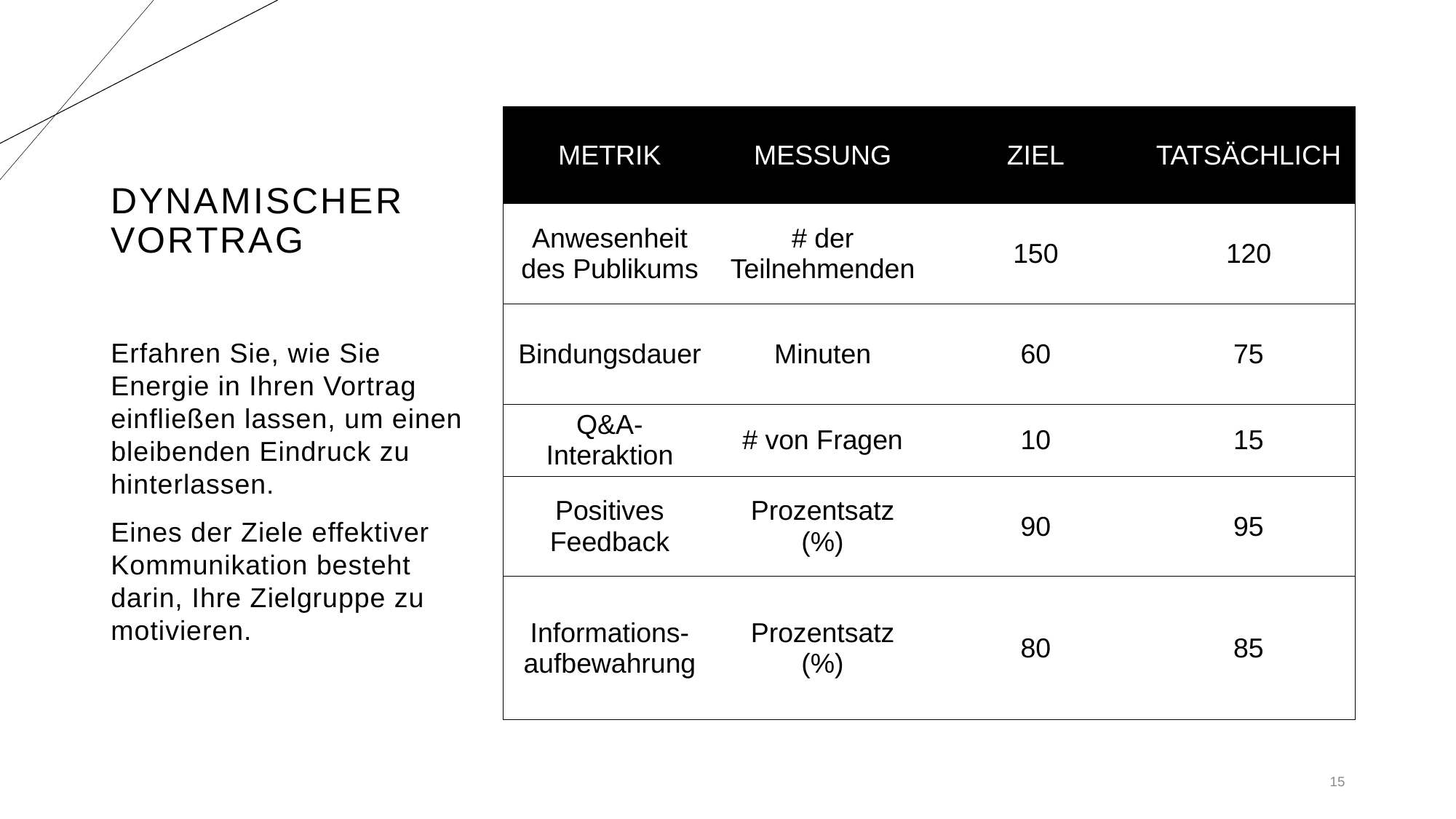

# Dynamischer Vortrag
| METRIK | MESSUNG | ZIEL | TATSÄCHLICH |
| --- | --- | --- | --- |
| Anwesenheit des Publikums | # der Teilnehmenden | 150 | 120 |
| Bindungsdauer | Minuten | 60 | 75 |
| Q&A-Interaktion | # von Fragen | 10 | 15 |
| Positives Feedback | Prozentsatz (%) | 90 | 95 |
| Informations-aufbewahrung | Prozentsatz (%) | 80 | 85 |
Erfahren Sie, wie Sie Energie in Ihren Vortrag einfließen lassen, um einen bleibenden Eindruck zu hinterlassen.
Eines der Ziele effektiver Kommunikation besteht darin, Ihre Zielgruppe zu motivieren.
15